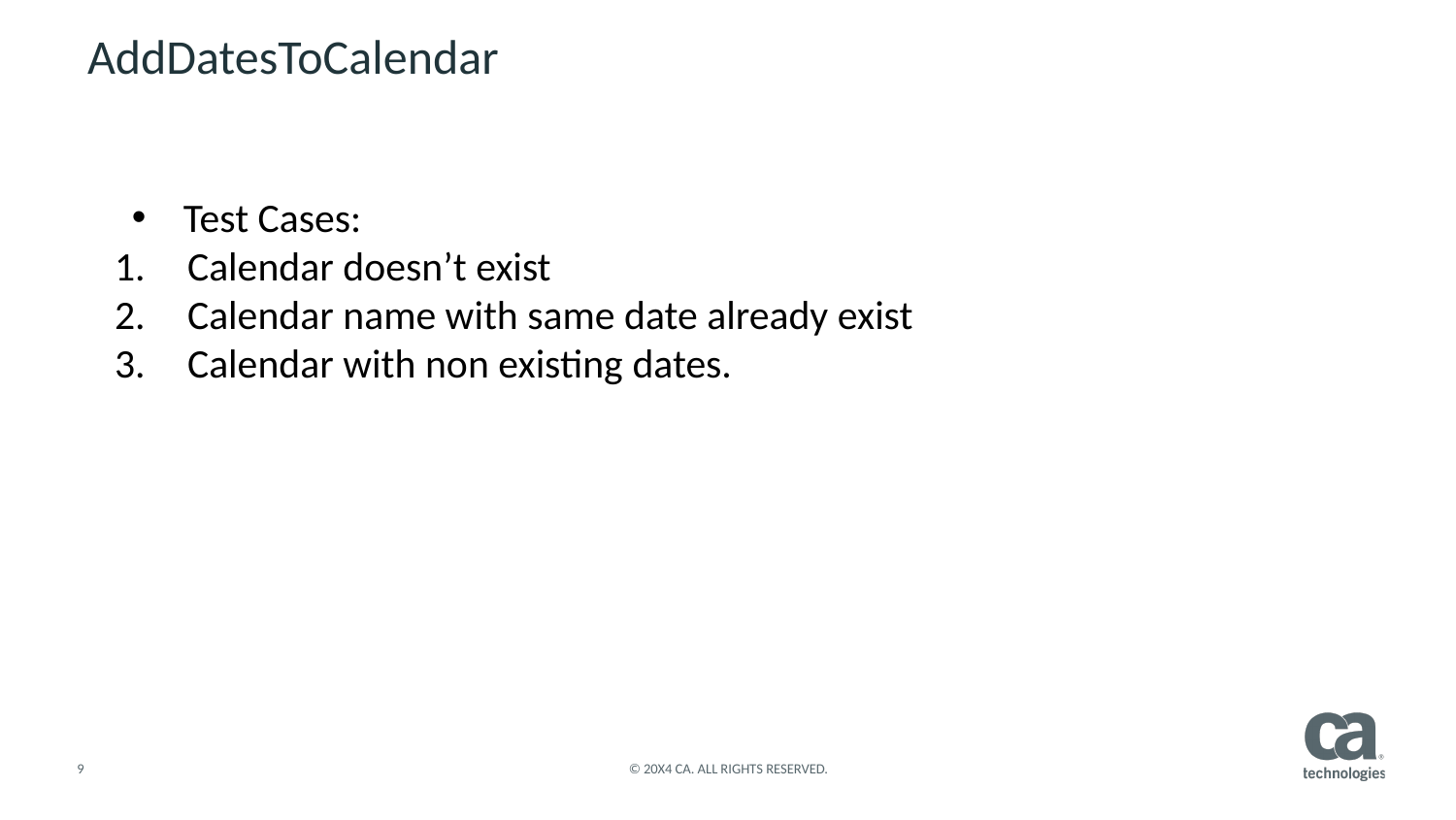

# AddDatesToCalendar
Test Cases:
Calendar doesn’t exist
Calendar name with same date already exist
Calendar with non existing dates.